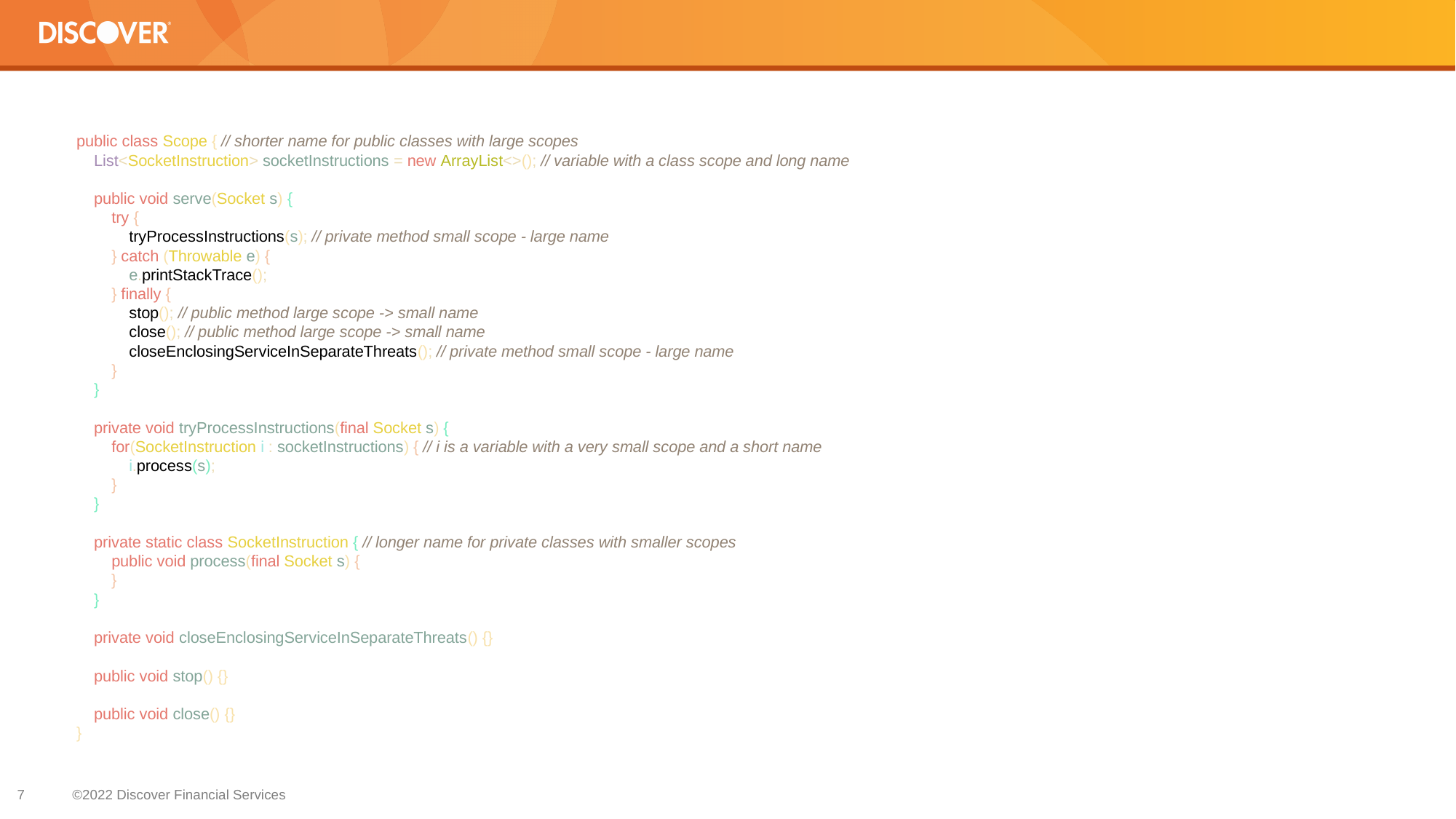

public class Scope { // shorter name for public classes with large scopes
    List<SocketInstruction> socketInstructions = new ArrayList<>(); // variable with a class scope and long name
    public void serve(Socket s) {
        try {
            tryProcessInstructions(s); // private method small scope - large name
        } catch (Throwable e) {
            e.printStackTrace();
        } finally {
            stop(); // public method large scope -> small name
            close(); // public method large scope -> small name
            closeEnclosingServiceInSeparateThreats(); // private method small scope - large name
        }
    }
    private void tryProcessInstructions(final Socket s) {
        for(SocketInstruction i : socketInstructions) { // i is a variable with a very small scope and a short name
            i.process(s);
        }
    }
    private static class SocketInstruction { // longer name for private classes with smaller scopes
        public void process(final Socket s) {
        }
    }
    private void closeEnclosingServiceInSeparateThreats() {}
    public void stop() {}
    public void close() {}
}